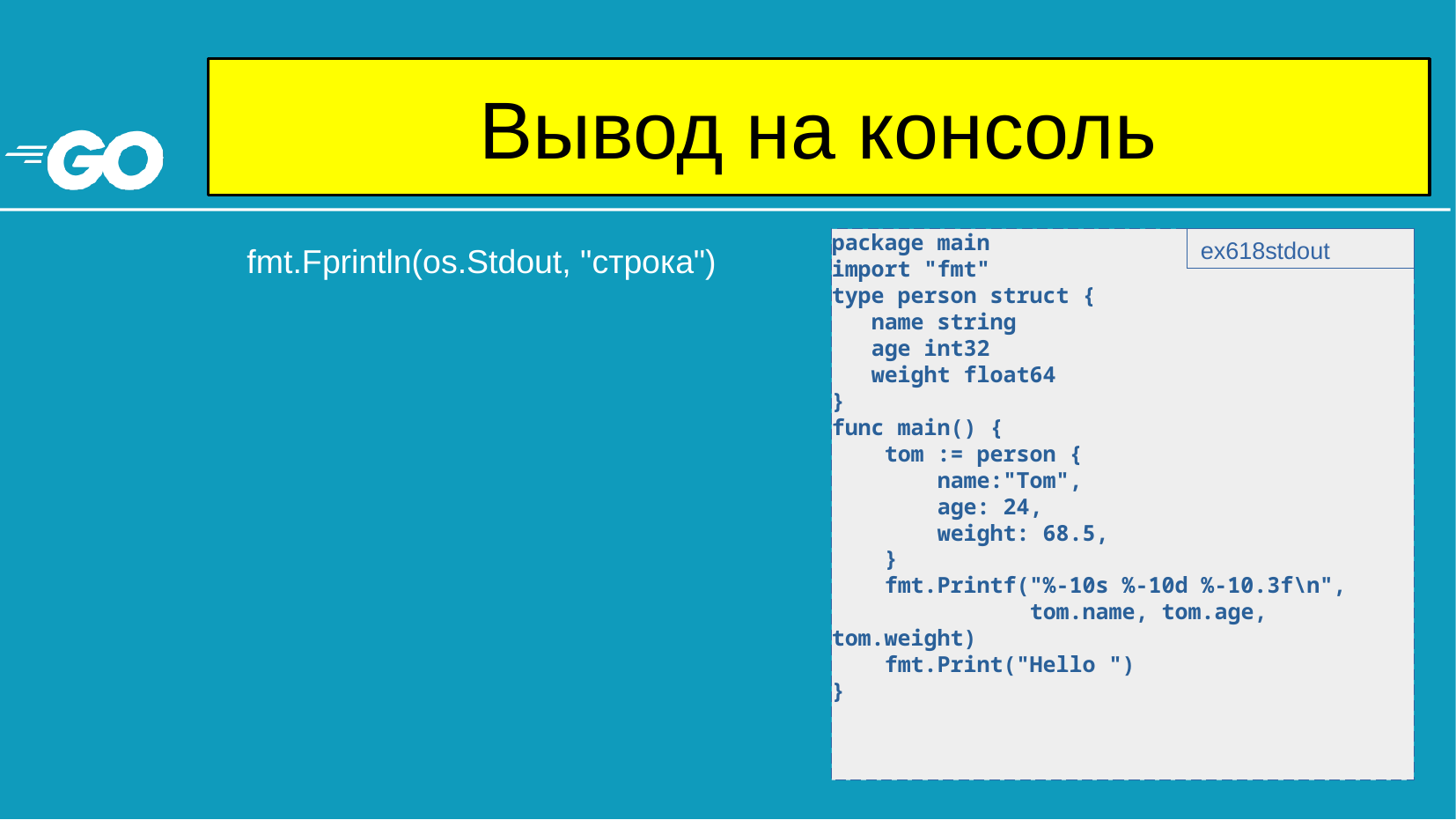

# Вывод на консоль
package main
import "fmt"
type person struct {
   name string
   age int32
   weight float64
}
func main() {
    tom := person {
        name:"Tom",
        age: 24,
        weight: 68.5,
    }
    fmt.Printf("%-10s %-10d %-10.3f\n",
               tom.name, tom.age, tom.weight)
    fmt.Print("Hello ")
}
ex618stdout
fmt.Fprintln(os.Stdout, "строка")